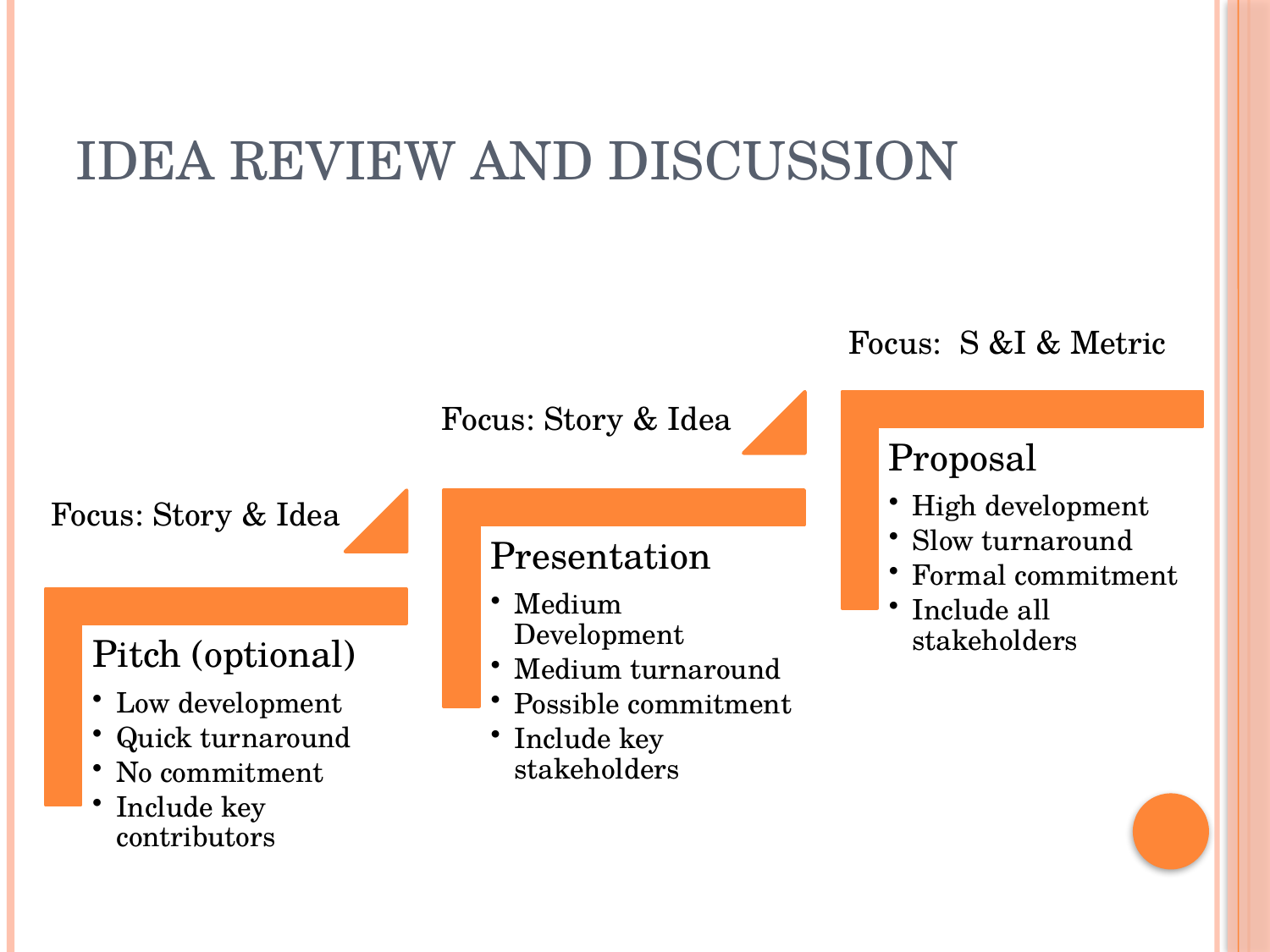

# Idea Review And Discussion
Focus:  S &I & Metric
Pitch (optional)
Low development
Quick turnaround
No commitment
Include key contributors
Presentation
Medium Development
Medium turnaround
Possible commitment
Include key stakeholders
Proposal
High development
Slow turnaround
Formal commitment
Include all stakeholders
Focus: Story & Idea
Focus: Story & Idea